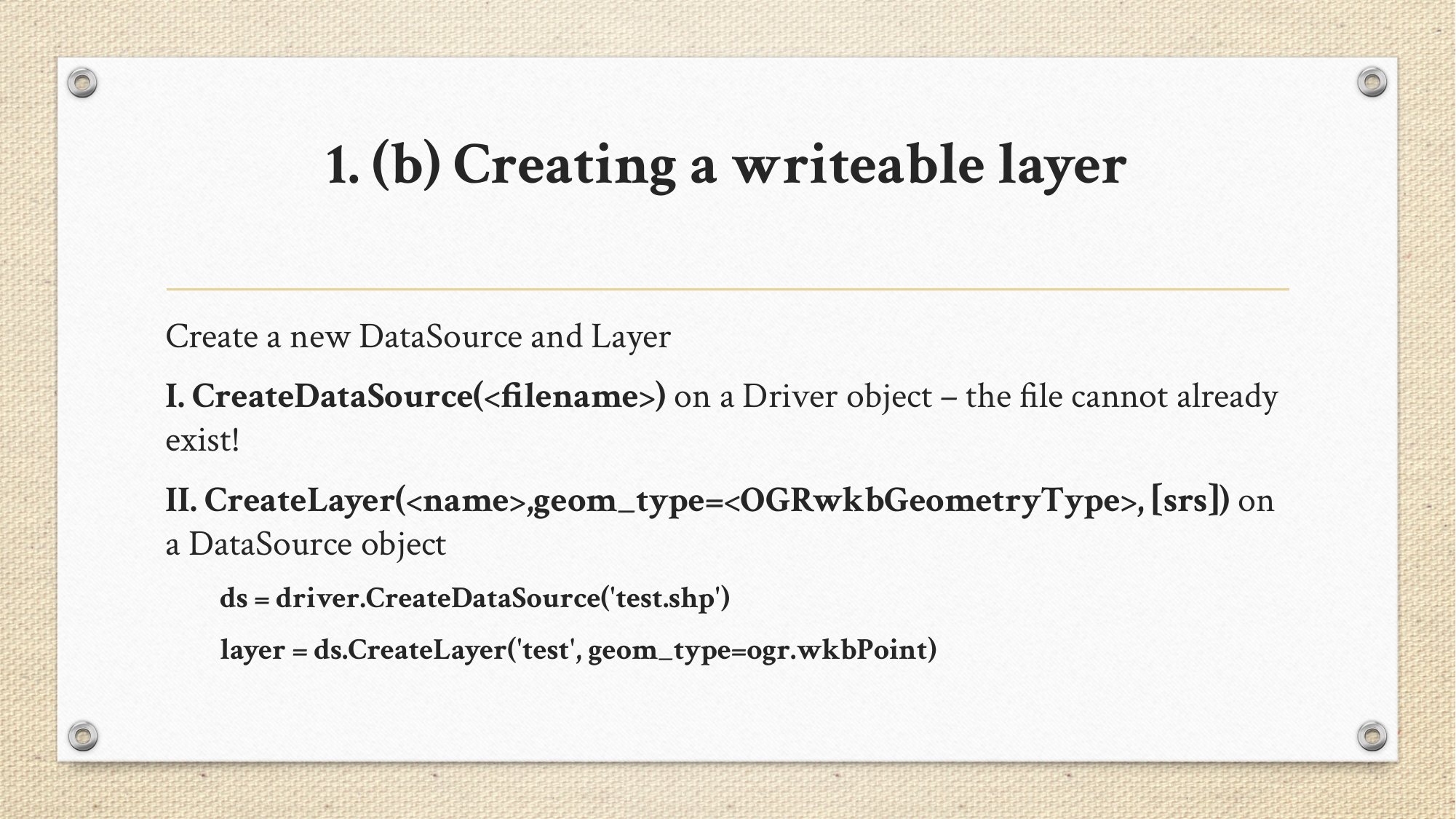

# 1. (b) Creating a writeable layer
Create a new DataSource and Layer
I. CreateDataSource(<filename>) on a Driver object – the file cannot already exist!
II. CreateLayer(<name>,geom_type=<OGRwkbGeometryType>, [srs]) on a DataSource object
ds = driver.CreateDataSource('test.shp')
layer = ds.CreateLayer('test', geom_type=ogr.wkbPoint)